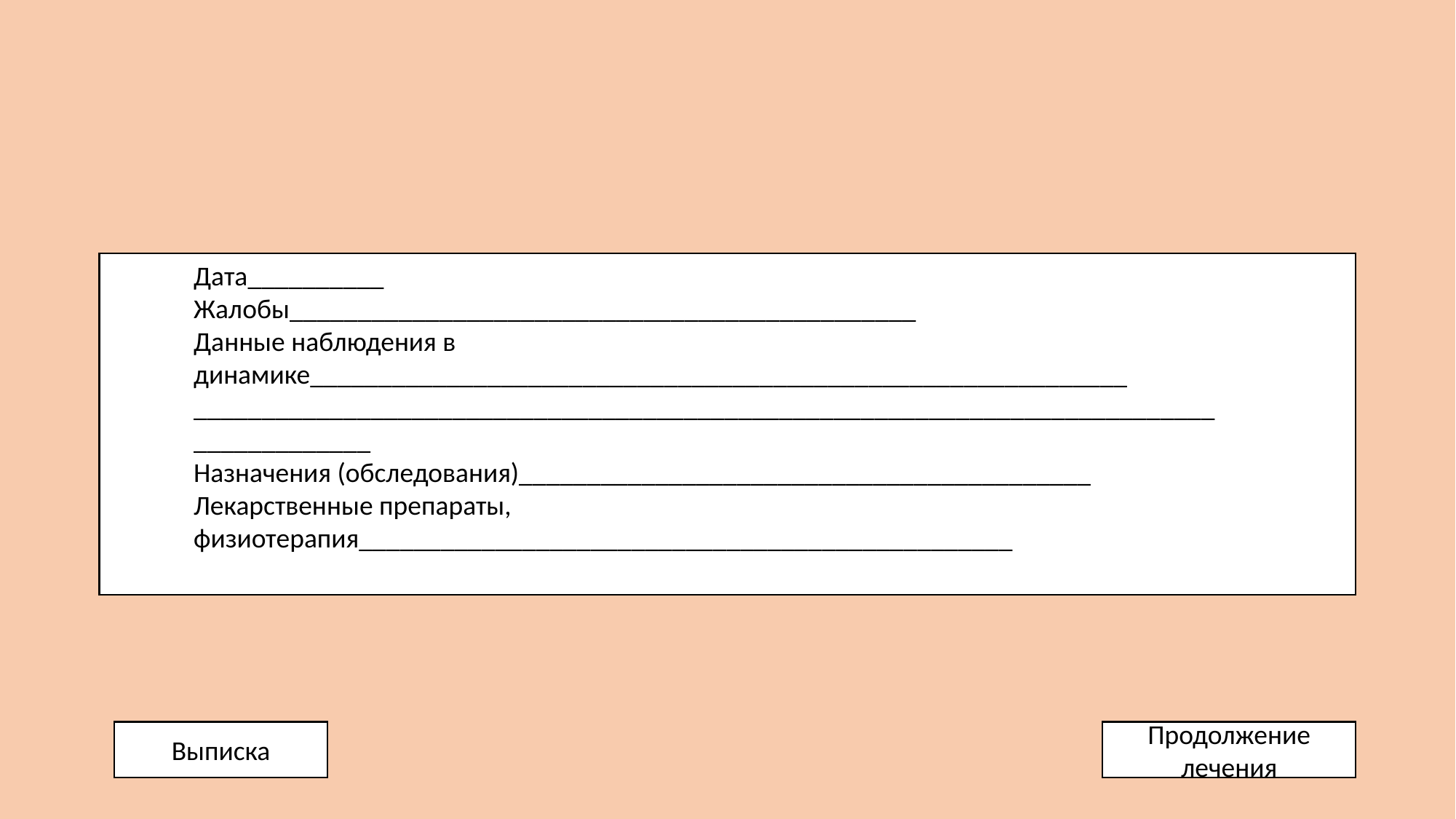

Дата__________
Жалобы______________________________________________
Данные наблюдения в динамике____________________________________________________________
________________________________________________________________________________________
Назначения (обследования)__________________________________________
Лекарственные препараты, физиотерапия________________________________________________

Выписка
Продолжение лечения